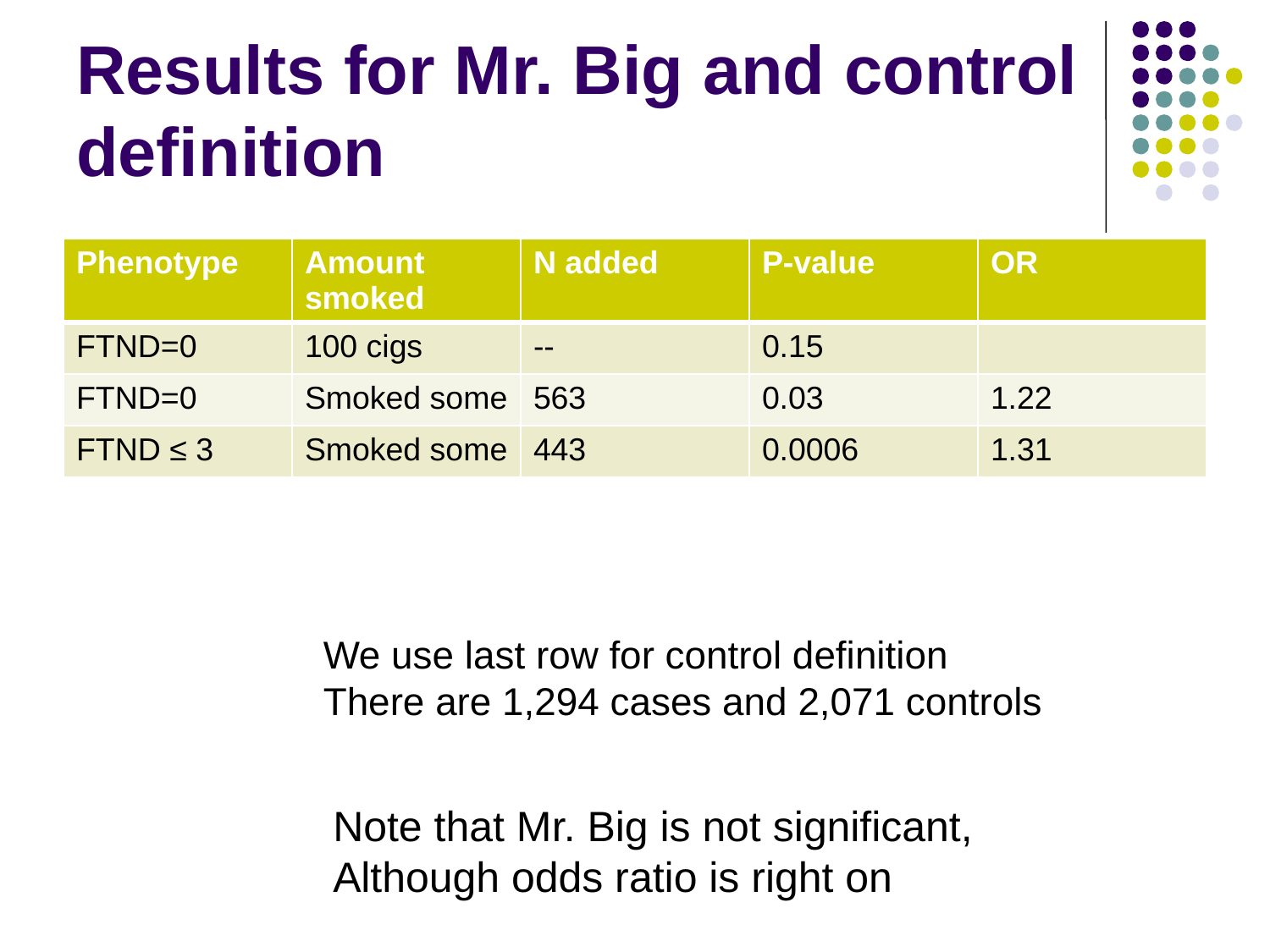

# Results for Mr. Big and control definition
| Phenotype | Amount smoked | N added | P-value | OR |
| --- | --- | --- | --- | --- |
| FTND=0 | 100 cigs | -- | 0.15 |  |
| FTND=0 | Smoked some | 563 | 0.03 | 1.22 |
| FTND ≤ 3 | Smoked some | 443 | 0.0006 | 1.31 |
We use last row for control definition
There are 1,294 cases and 2,071 controls
Note that Mr. Big is not significant,
Although odds ratio is right on